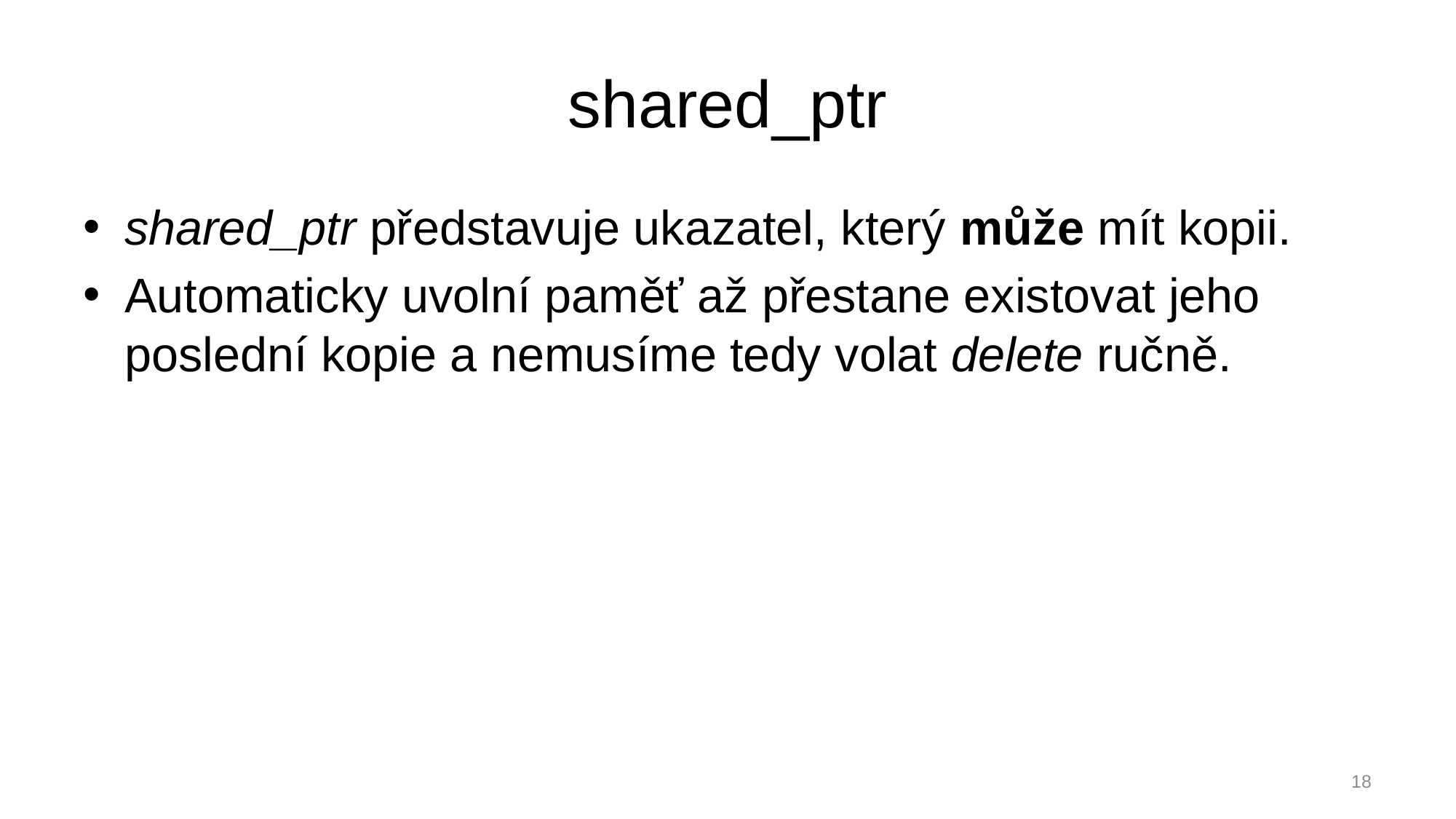

# shared_ptr
shared_ptr představuje ukazatel, který může mít kopii.
Automaticky uvolní paměť až přestane existovat jeho poslední kopie a nemusíme tedy volat delete ručně.
18